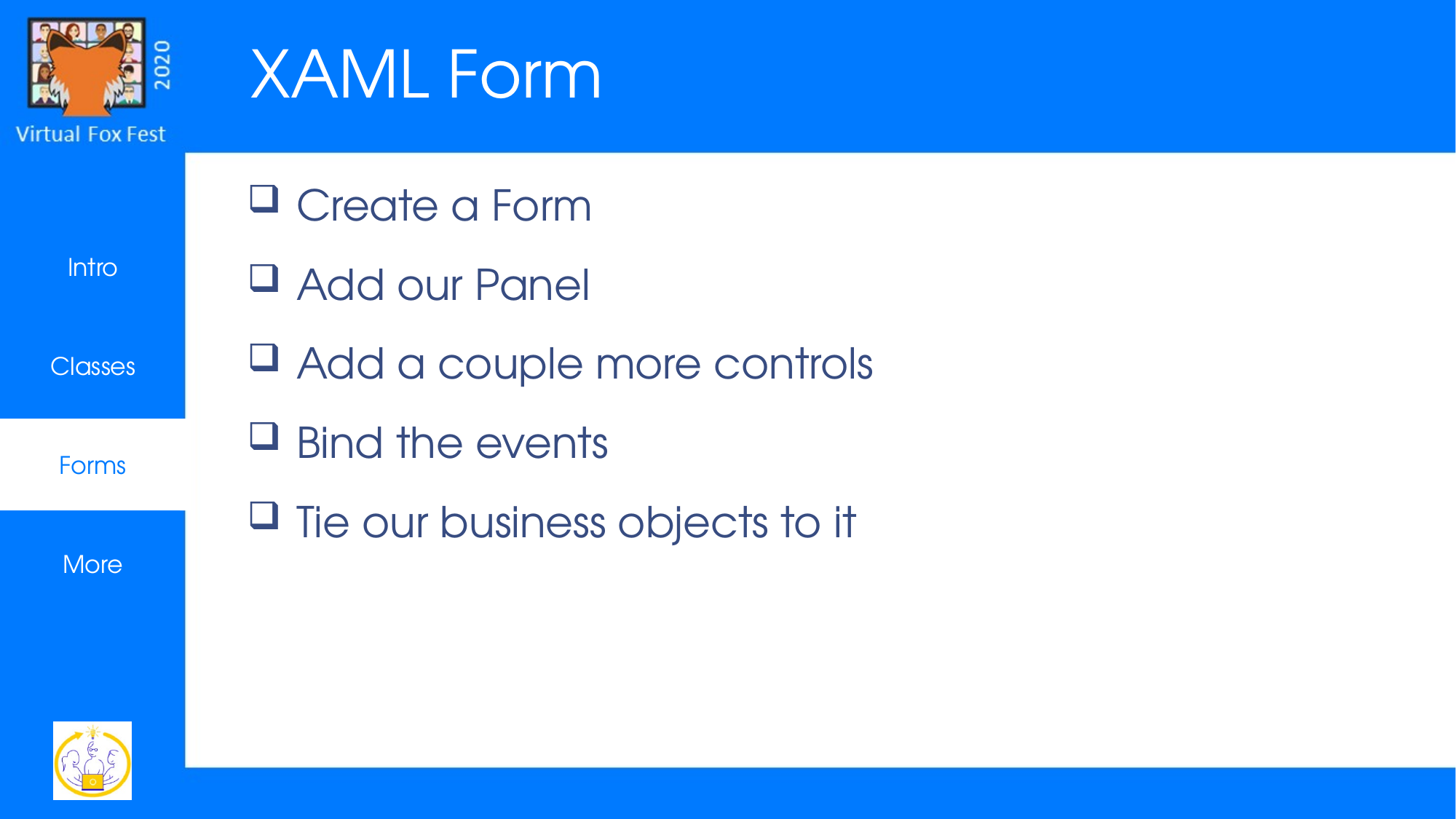

# XAML Form
Create a Form
Add our Panel
Add a couple more controls
Bind the events
Tie our business objects to it